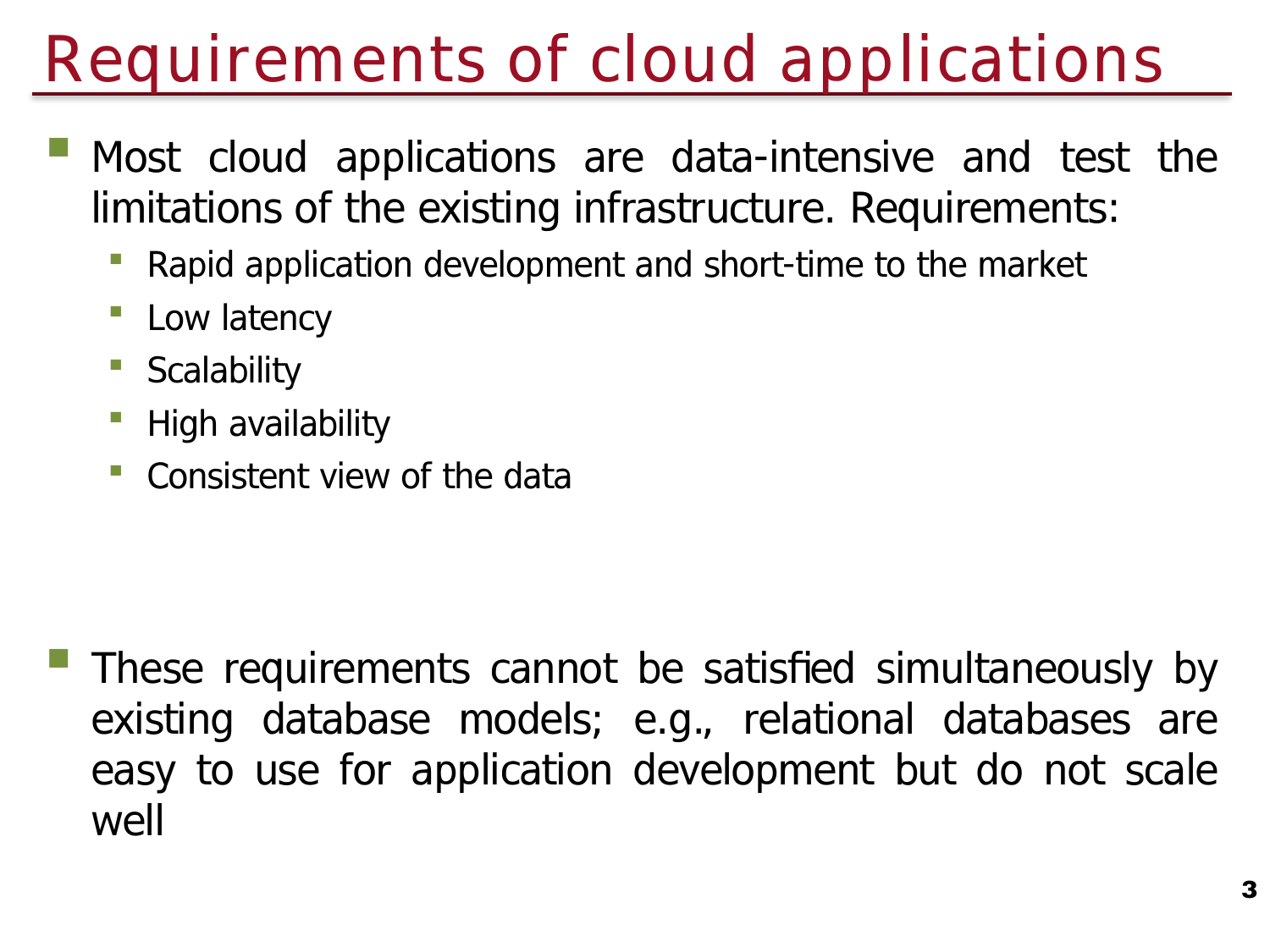

# Requirements of cloud applications
Most cloud applications are data-intensive and test the limitations of the existing infrastructure. Requirements:
Rapid application development and short-time to the market
Low latency
Scalability
High availability
Consistent view of the data

These requirements cannot be satisfied simultaneously by existing database models; e.g., relational databases are easy to use for application development but do not scale well
3